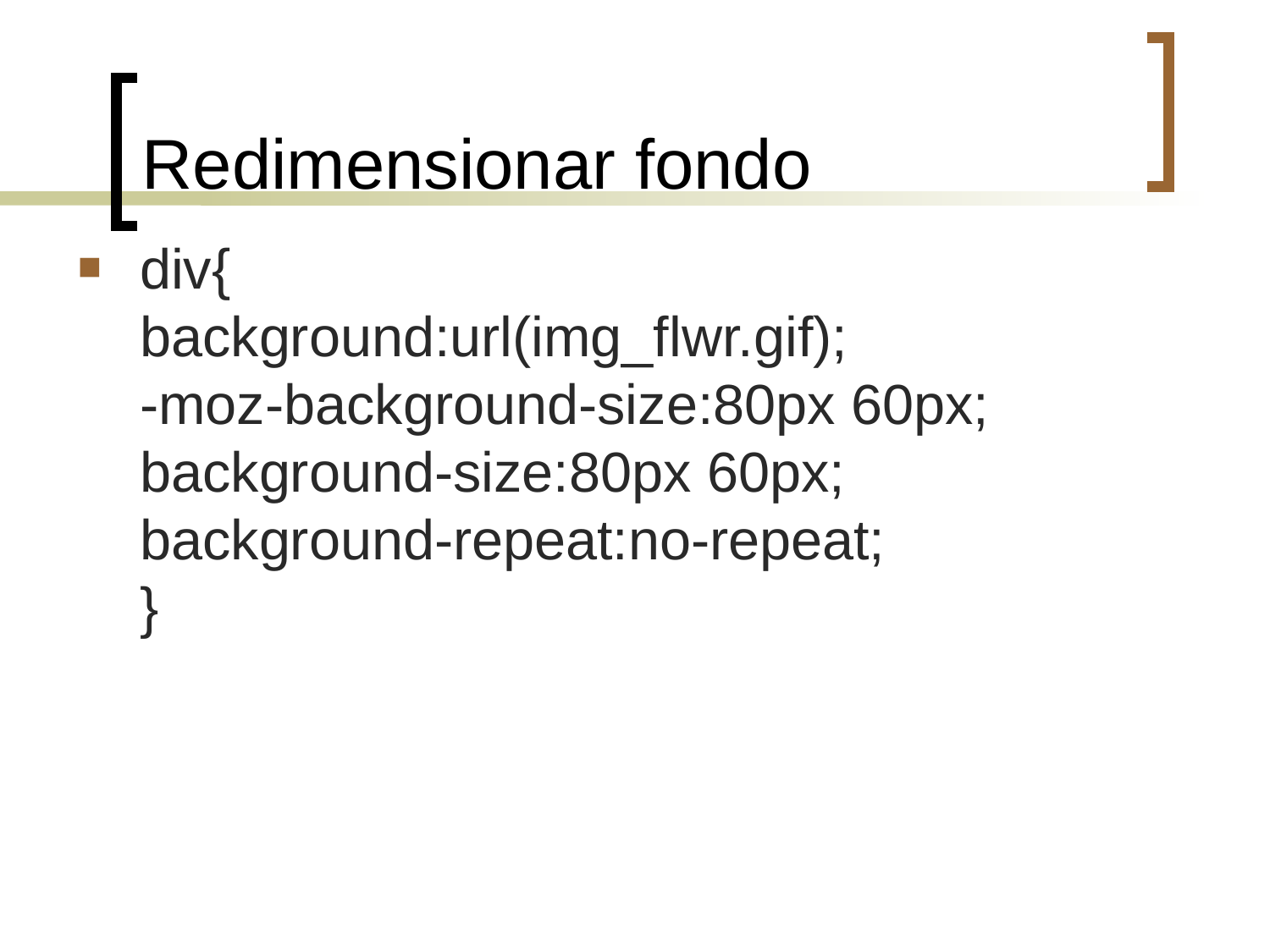

Redimensionar fondo
div{
background:url(img_flwr.gif);
-moz-background-size:80px 60px; background-size:80px 60px;
background-repeat:no-repeat;
}